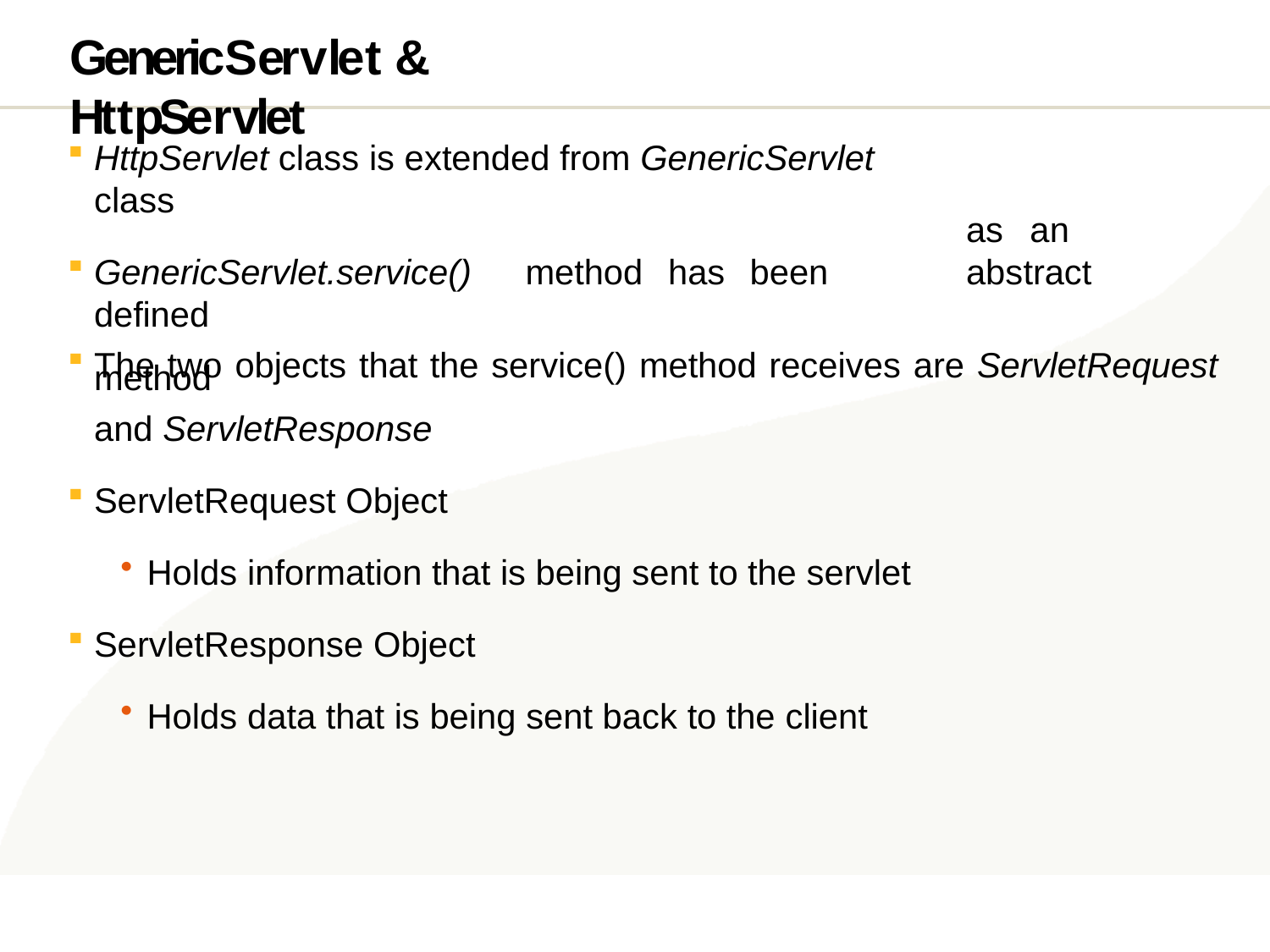

# GenericServlet & HttpServlet
HttpServlet class is extended from GenericServlet class
GenericServlet.service()	method	has	been	defined
method
as	an	abstract
The two objects that the service() method receives are ServletRequest
and ServletResponse
ServletRequest Object
Holds information that is being sent to the servlet
ServletResponse Object
Holds data that is being sent back to the client